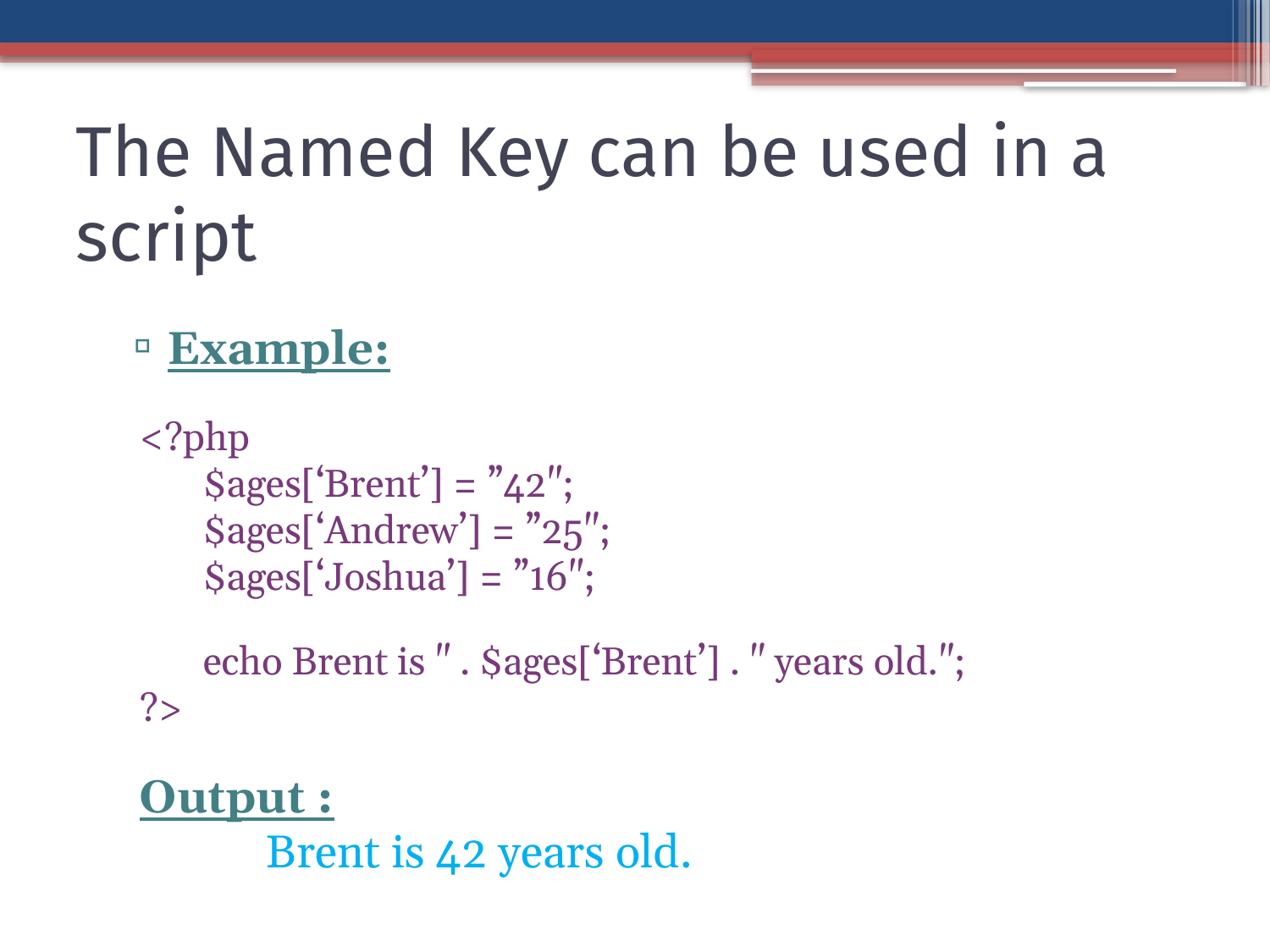

The Named Key can be used in a script
Example:

<?php
$ages[‘Brent’] = ”42";
$ages[‘Andrew’] = ”25";
$ages[‘Joshua’] = ”16";

echo Brent is " . $ages[‘Brent’] . " years old.";
?>

Output :
	Brent is 42 years old.